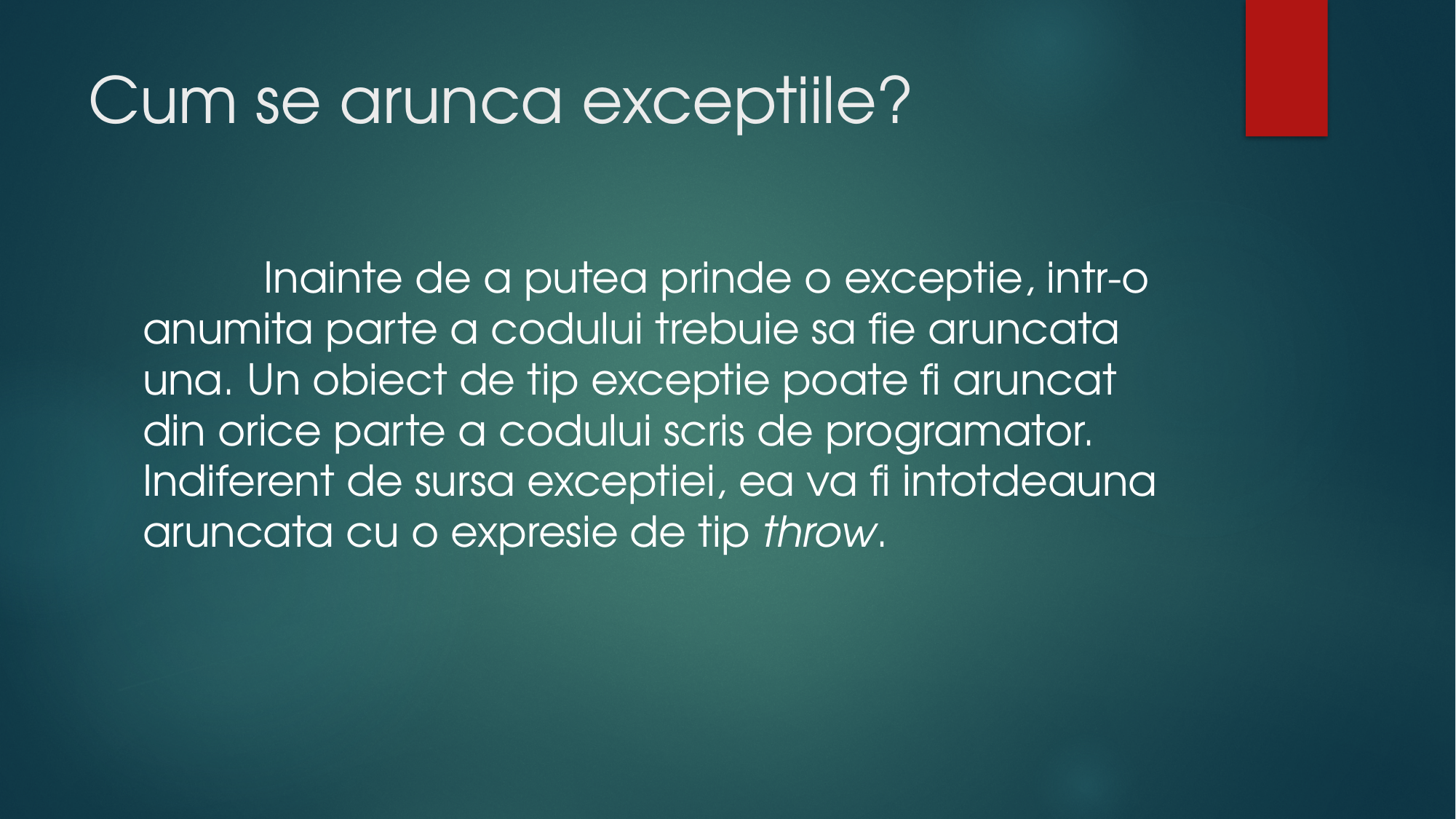

# Cum se arunca exceptiile?
	 Inainte de a putea prinde o exceptie, intr-o anumita parte a codului trebuie sa fie aruncata una. Un obiect de tip exceptie poate fi aruncat din orice parte a codului scris de programator. Indiferent de sursa exceptiei, ea va fi intotdeauna aruncata cu o expresie de tip throw.